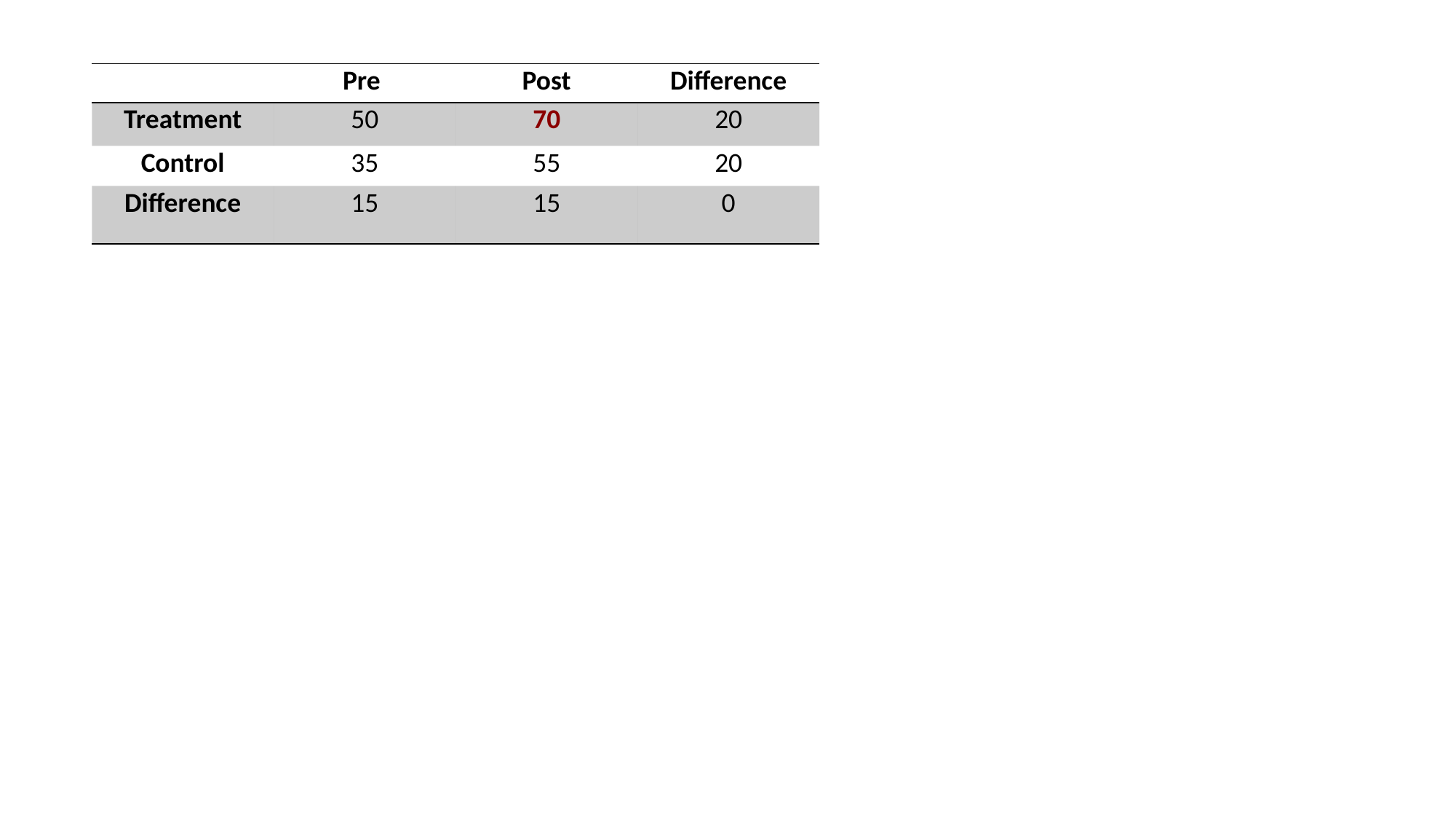

|  | Pre | Post | Difference |
| --- | --- | --- | --- |
| Treatment | 50 | 70 | 20 |
| Control | 35 | 55 | 20 |
| Difference | 15 | 15 | 0 |